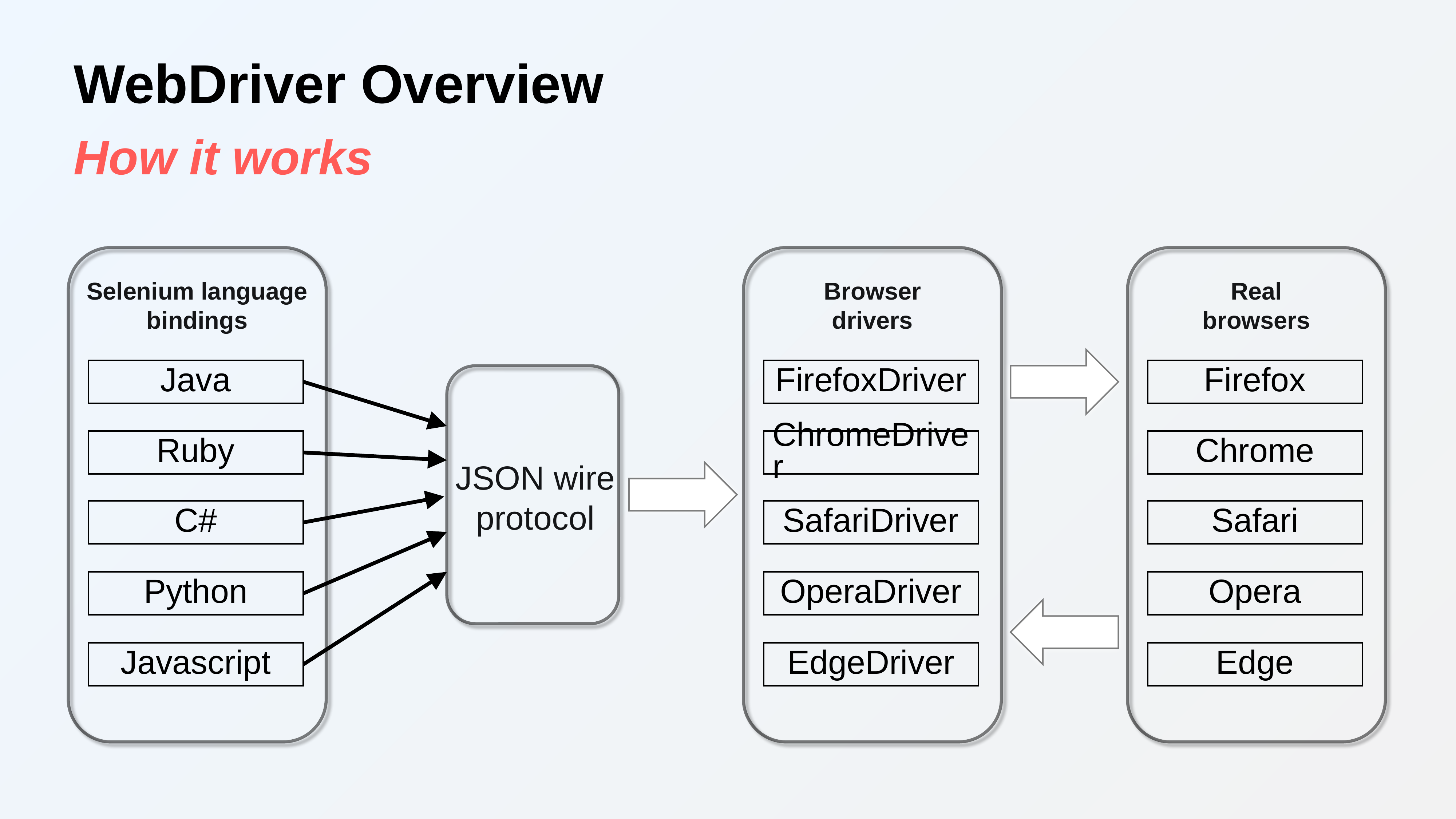

WebDriver Overview
How it works

Selenium language bindings
Browser
drivers
Real
browsers

Java
FirefoxDriver
Firefox

Ruby
ChromeDriver
Chrome
JSON wire protocol

C#
SafariDriver
Safari
Python
OperaDriver
Opera

Javascript
EdgeDriver
Edge